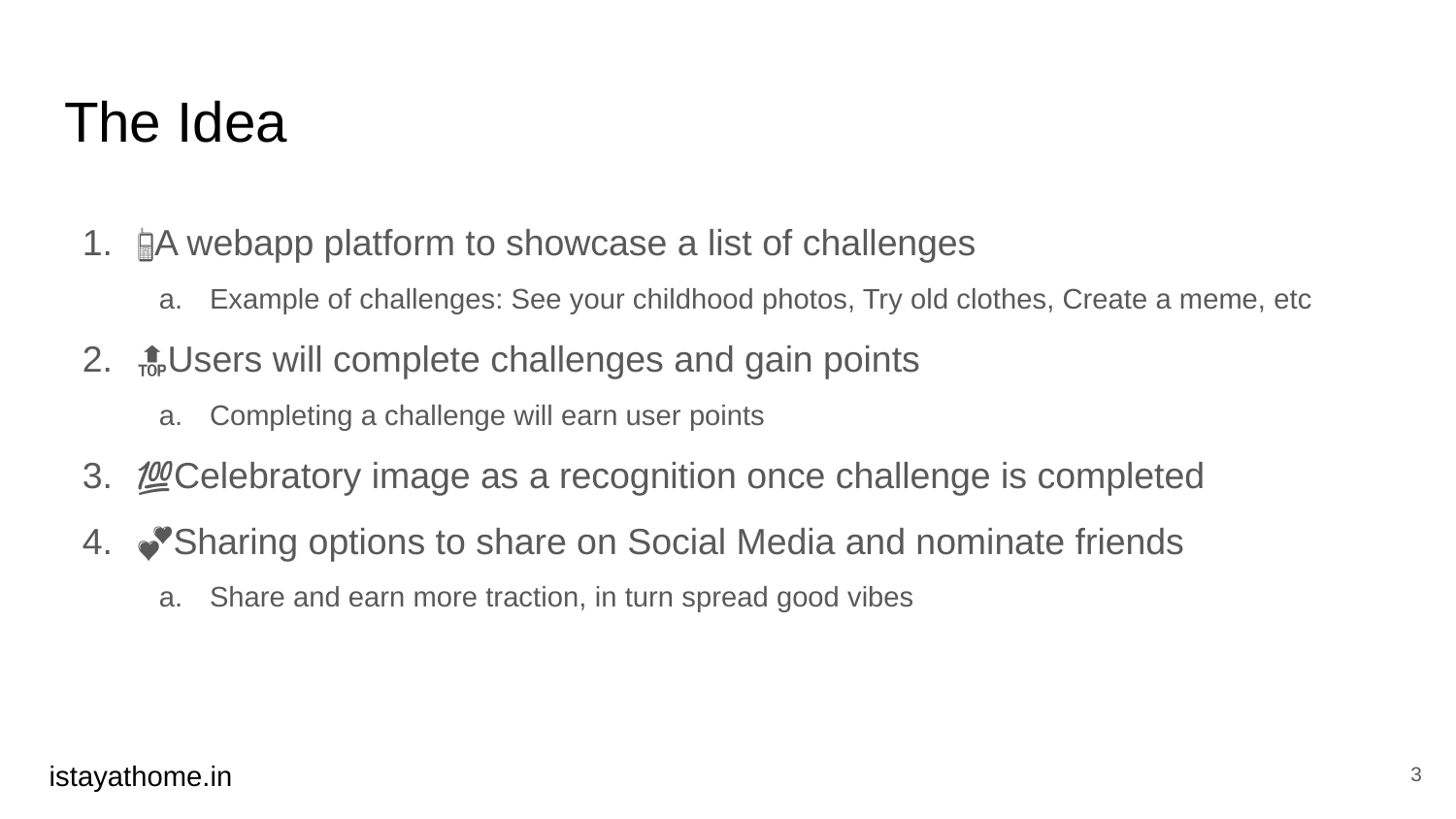

# The Idea
📱A webapp platform to showcase a list of challenges
Example of challenges: See your childhood photos, Try old clothes, Create a meme, etc
🔝Users will complete challenges and gain points
Completing a challenge will earn user points
💯Celebratory image as a recognition once challenge is completed
💕Sharing options to share on Social Media and nominate friends
Share and earn more traction, in turn spread good vibes

3